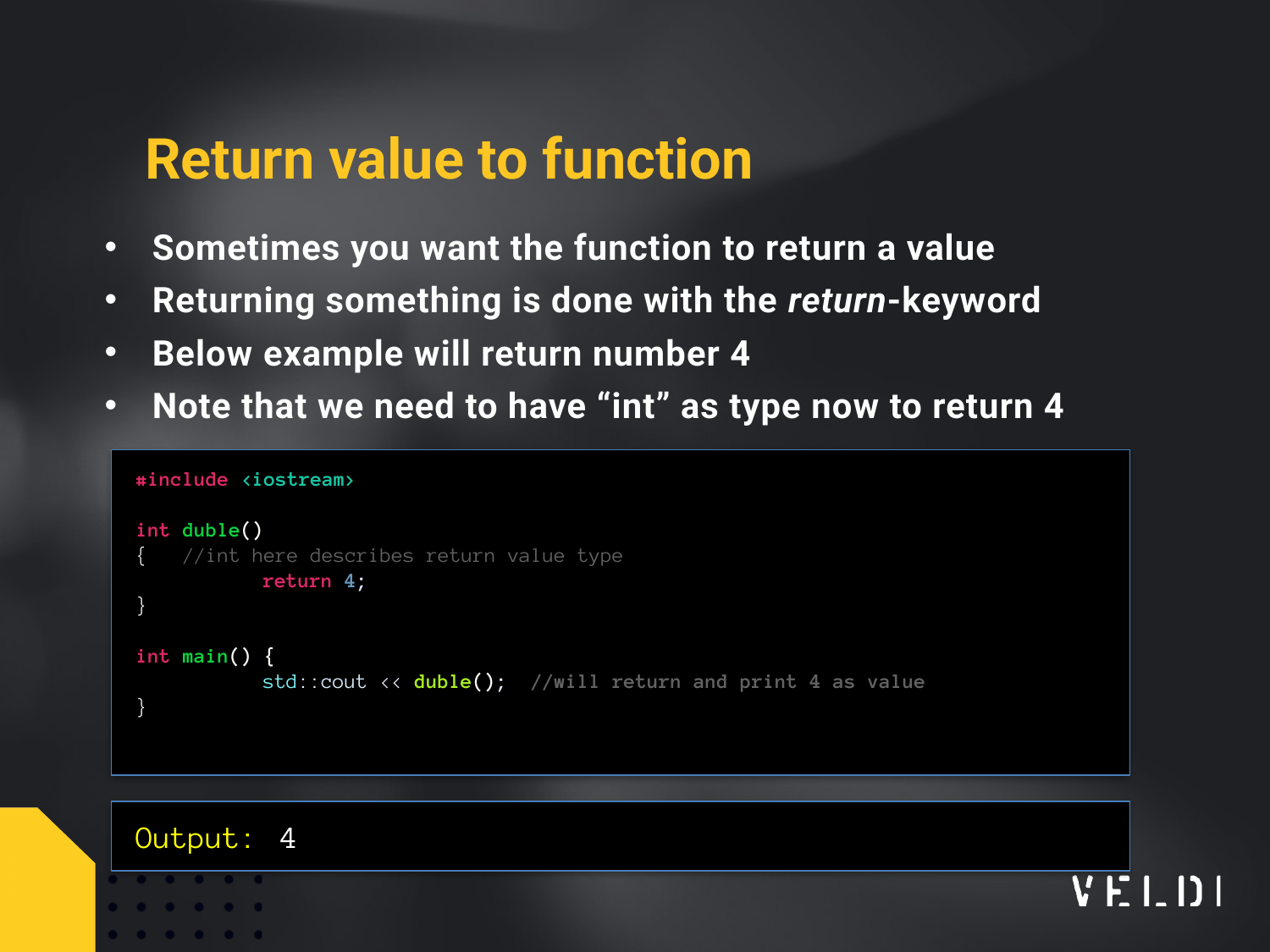

Return value to function
Sometimes you want the function to return a value
Returning something is done with the return-keyword
Below example will return number 4
Note that we need to have “int” as type now to return 4
#include <iostream>

int duble()
{   //int here describes return value type
	return 4;
}

int main() {
	std::cout << duble();  //will return and print 4 as value
}
Output:	 4